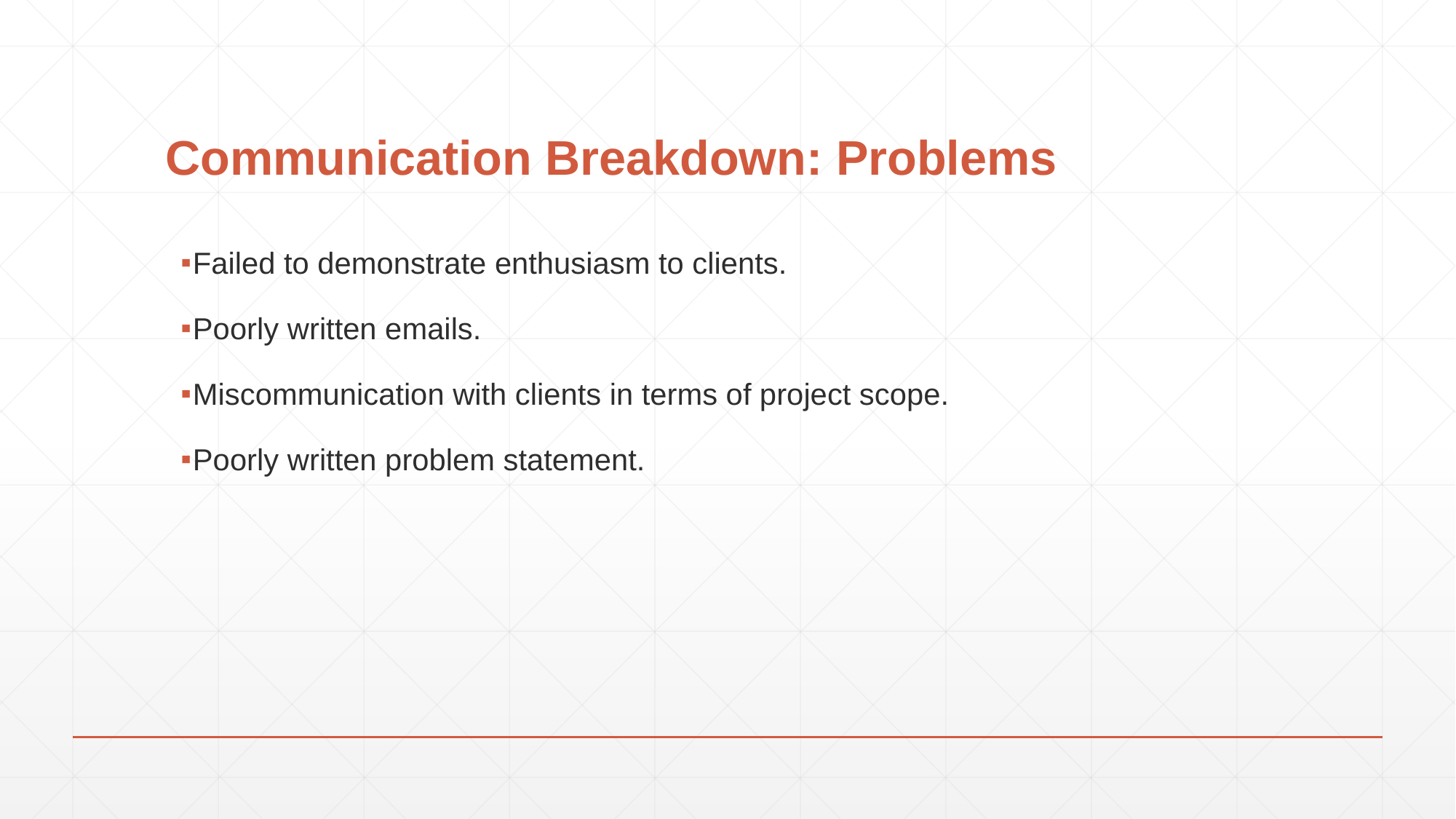

# Communication Breakdown: Problems
Failed to demonstrate enthusiasm to clients.

Poorly written emails.

Miscommunication with clients in terms of project scope.

Poorly written problem statement.